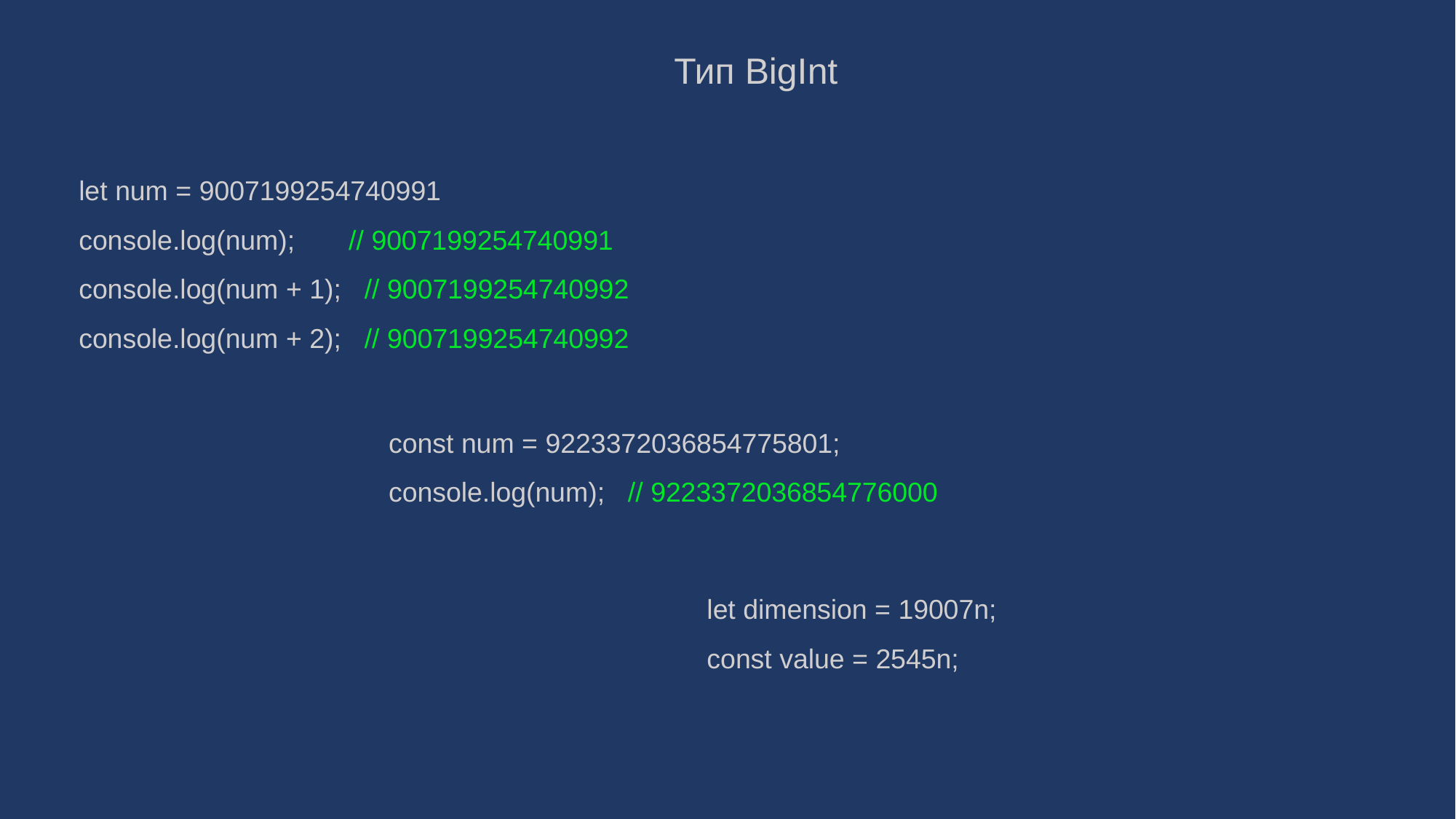

Тип BigInt
let num = 9007199254740991
console.log(num);       // 9007199254740991
console.log(num + 1);   // 9007199254740992
console.log(num + 2);   // 9007199254740992
const num = 9223372036854775801;
console.log(num);   // 9223372036854776000
let dimension = 19007n;
const value = 2545n;